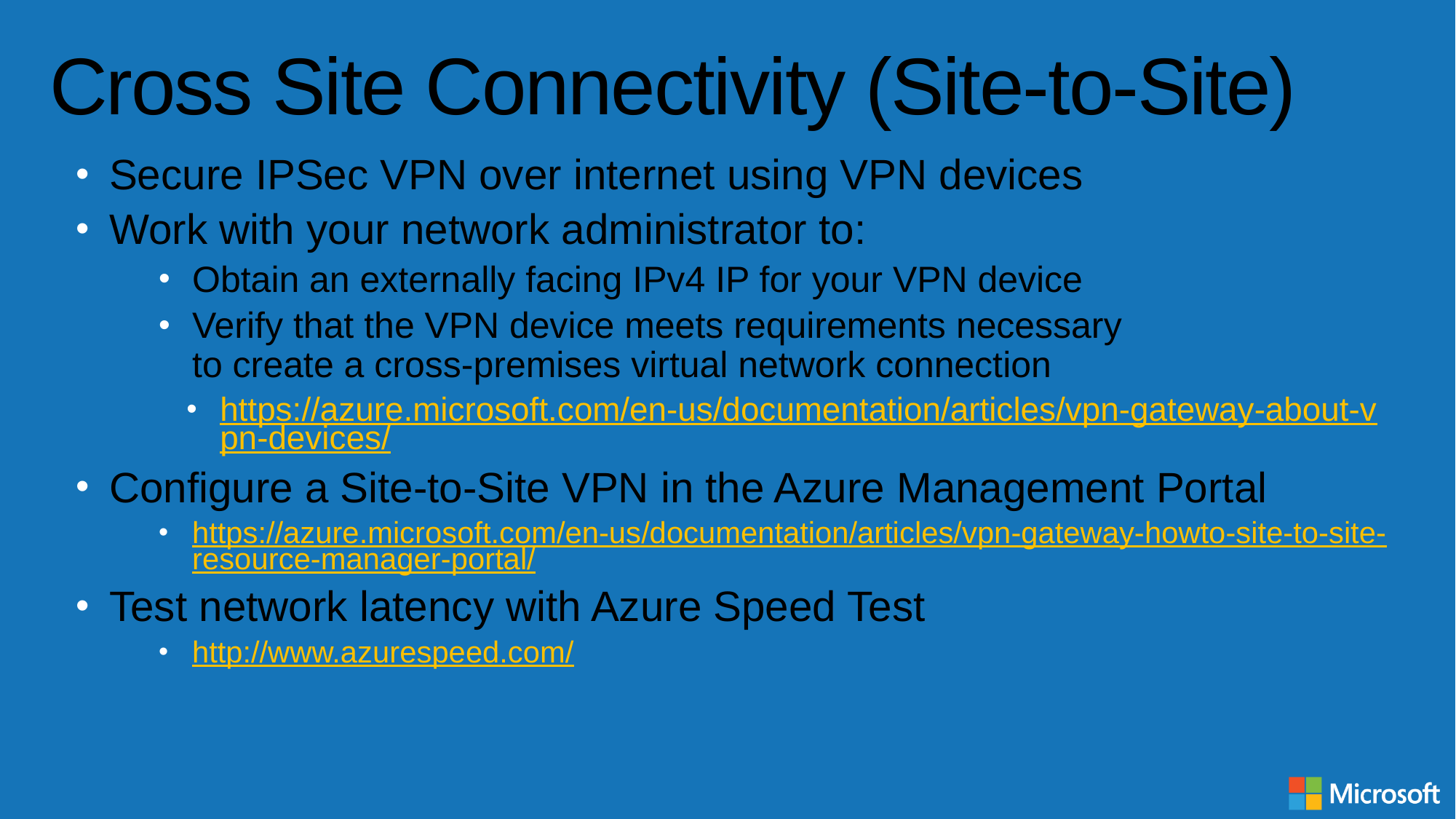

# Cross Site Connectivity (Site-to-Site)
Secure IPSec VPN over internet using VPN devices
Work with your network administrator to:
Obtain an externally facing IPv4 IP for your VPN device
Verify that the VPN device meets requirements necessary
to create a cross-premises virtual network connection
https://azure.microsoft.com/en-us/documentation/articles/vpn-gateway-about-vpn-devices/
Configure a Site-to-Site VPN in the Azure Management Portal
https://azure.microsoft.com/en-us/documentation/articles/vpn-gateway-howto-site-to-site-resource-manager-portal/
Test network latency with Azure Speed Test
http://www.azurespeed.com/